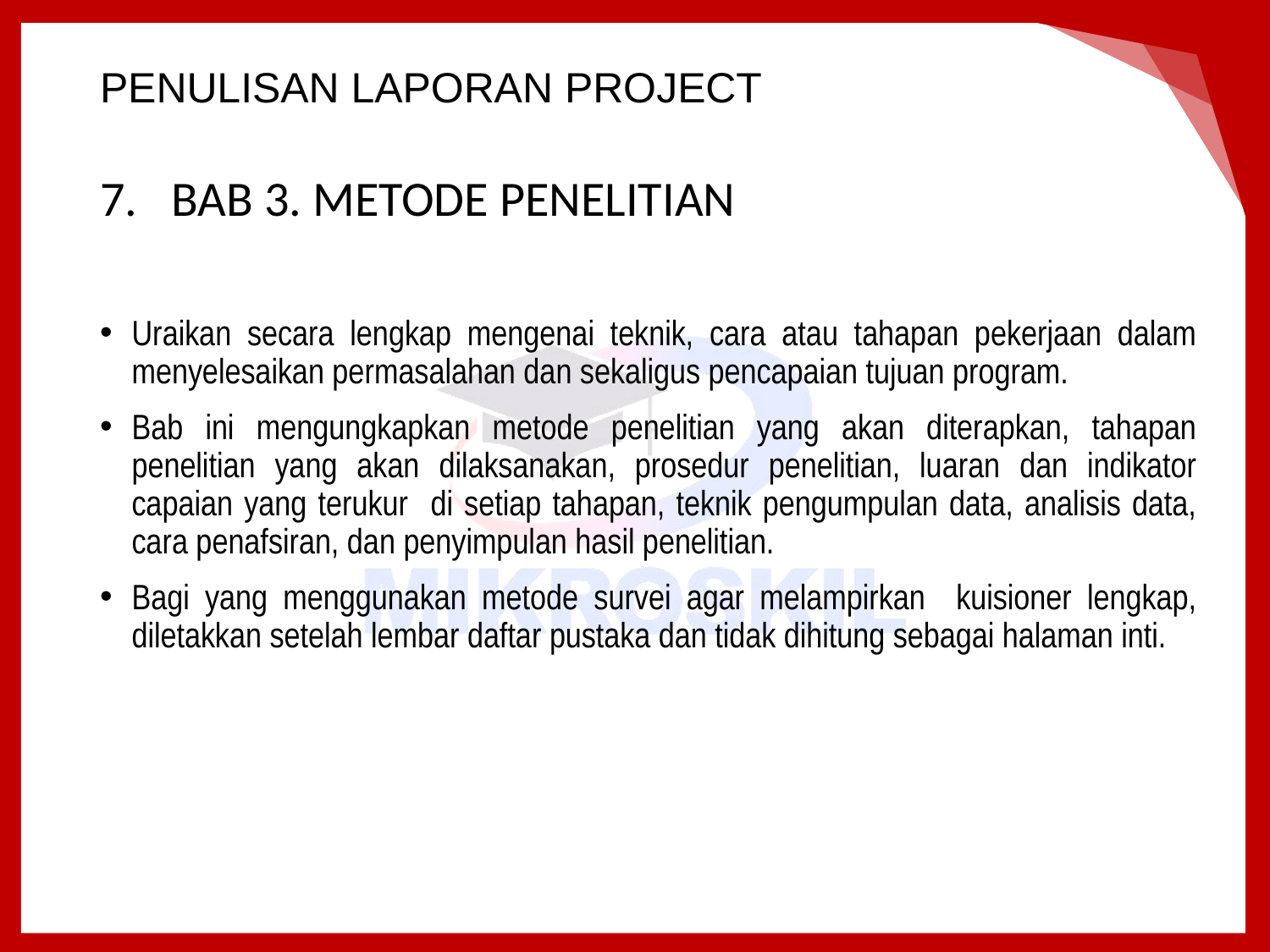

# PENULISAN LAPORAN PROJECT
BAB 3. METODE PENELITIAN

Uraikan secara lengkap mengenai teknik, cara atau tahapan pekerjaan dalam menyelesaikan permasalahan dan sekaligus pencapaian tujuan program.
Bab ini mengungkapkan metode penelitian yang akan diterapkan, tahapan penelitian yang akan dilaksanakan, prosedur penelitian, luaran dan indikator capaian yang terukur  di setiap tahapan, teknik pengumpulan data, analisis data, cara penafsiran, dan penyimpulan hasil penelitian.
Bagi yang menggunakan metode survei agar melampirkan  kuisioner lengkap, diletakkan setelah lembar daftar pustaka dan tidak dihitung sebagai halaman inti.